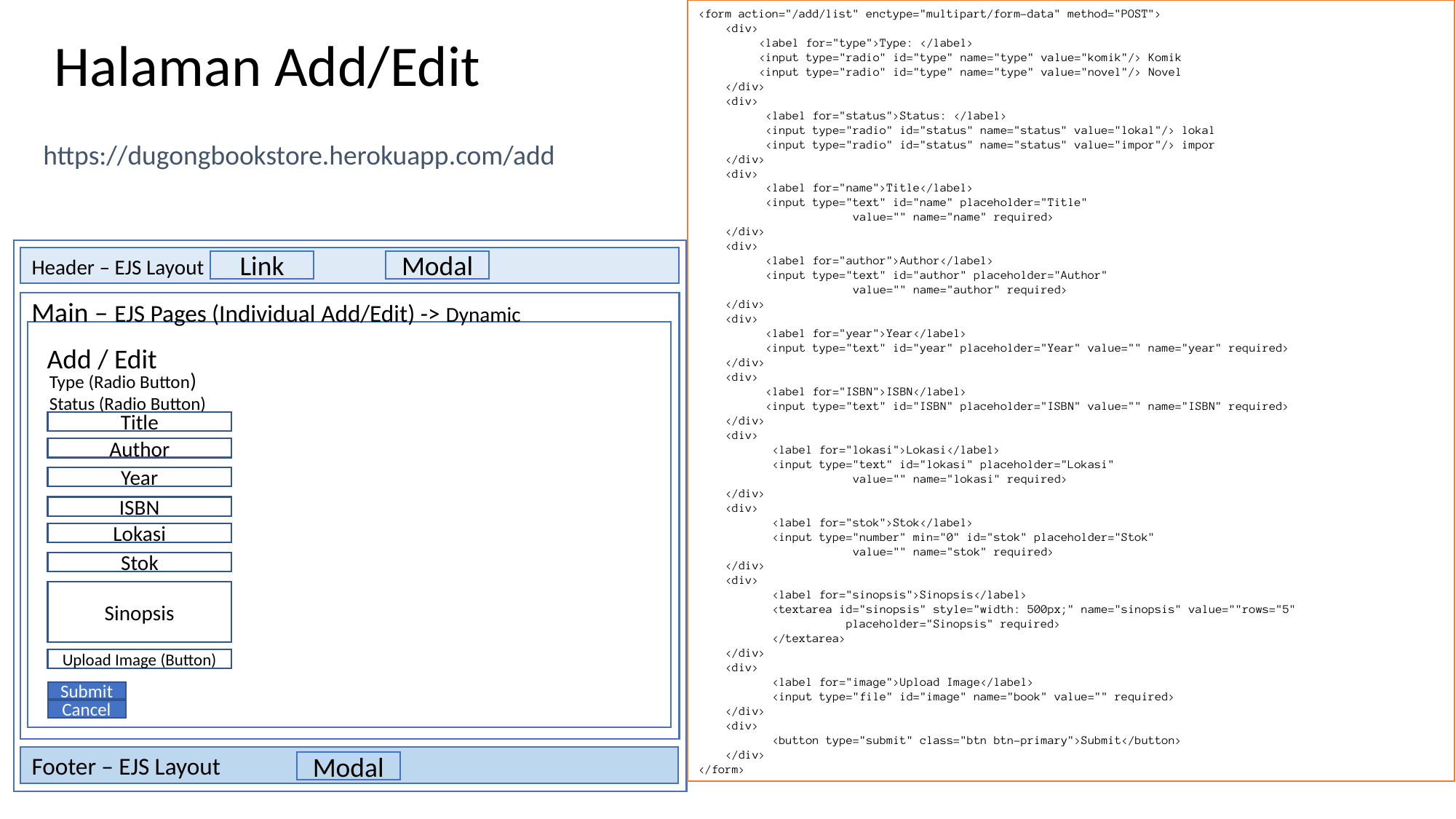

<form action="/add/list" enctype="multipart/form-data" method="POST">
    <div>
         <label for="type">Type: </label>
         <input type="radio" id="type" name="type" value="komik"/> Komik
         <input type="radio" id="type" name="type" value="novel"/> Novel
    </div>
    <div>
          <label for="status">Status: </label>
          <input type="radio" id="status" name="status" value="lokal"/> lokal
          <input type="radio" id="status" name="status" value="impor"/> impor
    </div>
    <div>
          <label for="name">Title</label>
          <input type="text" id="name" placeholder="Title"
                       value="" name="name" required>
    </div>
    <div>
          <label for="author">Author</label>
          <input type="text" id="author" placeholder="Author"
                       value="" name="author" required>
    </div>
    <div>
          <label for="year">Year</label>
          <input type="text" id="year" placeholder="Year" value="" name="year" required>
    </div>
    <div>
          <label for="ISBN">ISBN</label>
          <input type="text" id="ISBN" placeholder="ISBN" value="" name="ISBN" required>
    </div>
    <div>
           <label for="lokasi">Lokasi</label>
           <input type="text" id="lokasi" placeholder="Lokasi"
                       value="" name="lokasi" required>
    </div>
    <div>
           <label for="stok">Stok</label>
           <input type="number" min="0" id="stok" placeholder="Stok"
                       value="" name="stok" required>
    </div>
    <div>
           <label for="sinopsis">Sinopsis</label>
           <textarea id="sinopsis" style="width: 500px;" name="sinopsis" value=""rows="5"                                           placeholder="Sinopsis" required>
           </textarea>
    </div>
    <div>
           <label for="image">Upload Image</label>
           <input type="file" id="image" name="book" value="" required>
    </div>
    <div>
           <button type="submit" class="btn btn-primary">Submit</button>
    </div>
</form>
# Halaman Add/Edit
https://dugongbookstore.herokuapp.com/add

Header – EJS Layout
Modal
Link
Main – EJS Pages (Individual Add/Edit) -> Dynamic

Footer – EJS Layout
Modal
Add / Edit
Type (Radio Button)
Status (Radio Button)
Title
Author
Year
ISBN
Lokasi
Stok
Sinopsis
Upload Image (Button)
Submit
Cancel